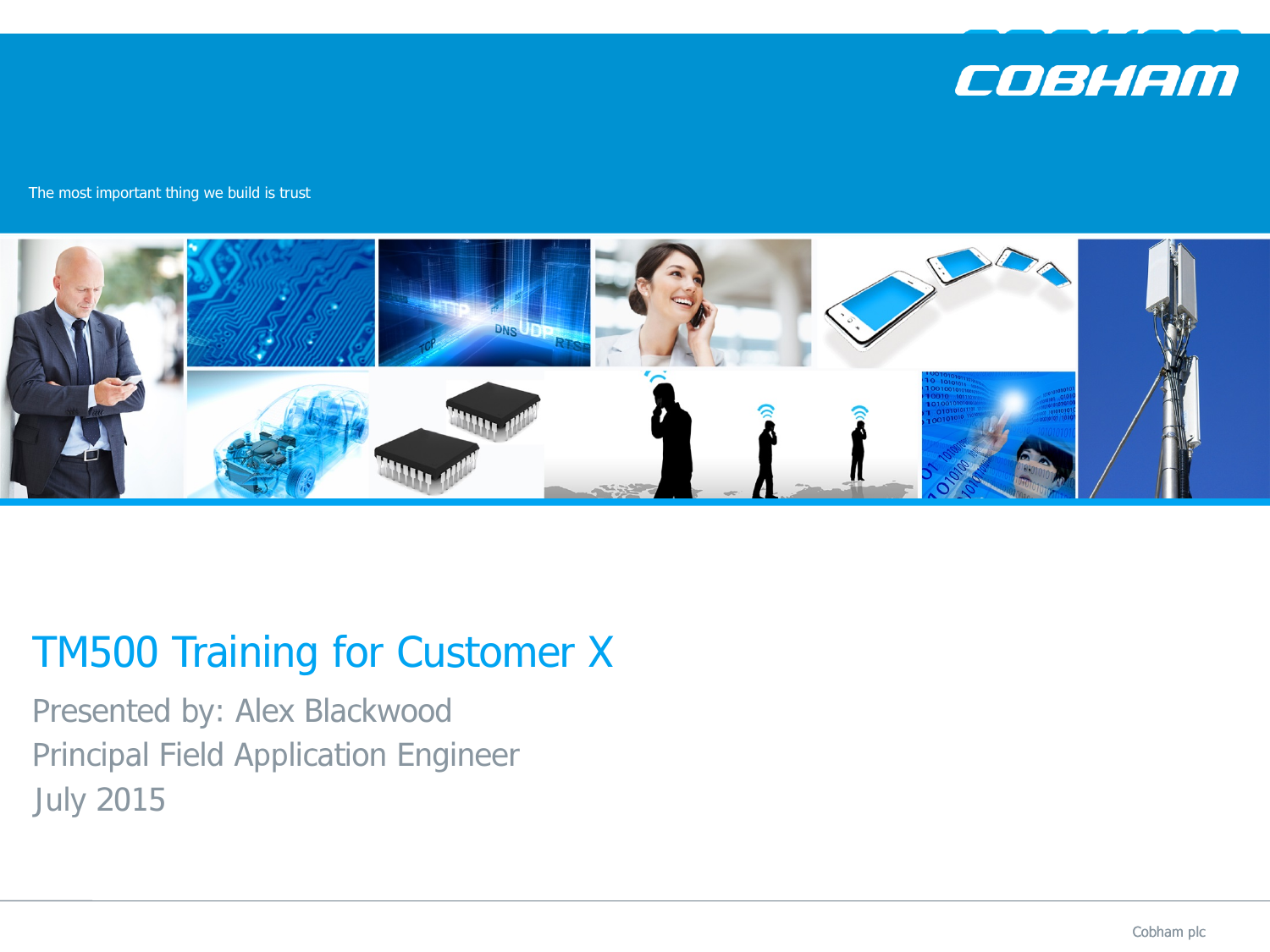

TM500 Training for Customer X
Presented by: Alex Blackwood
Principal Field Application Engineer
July 2015